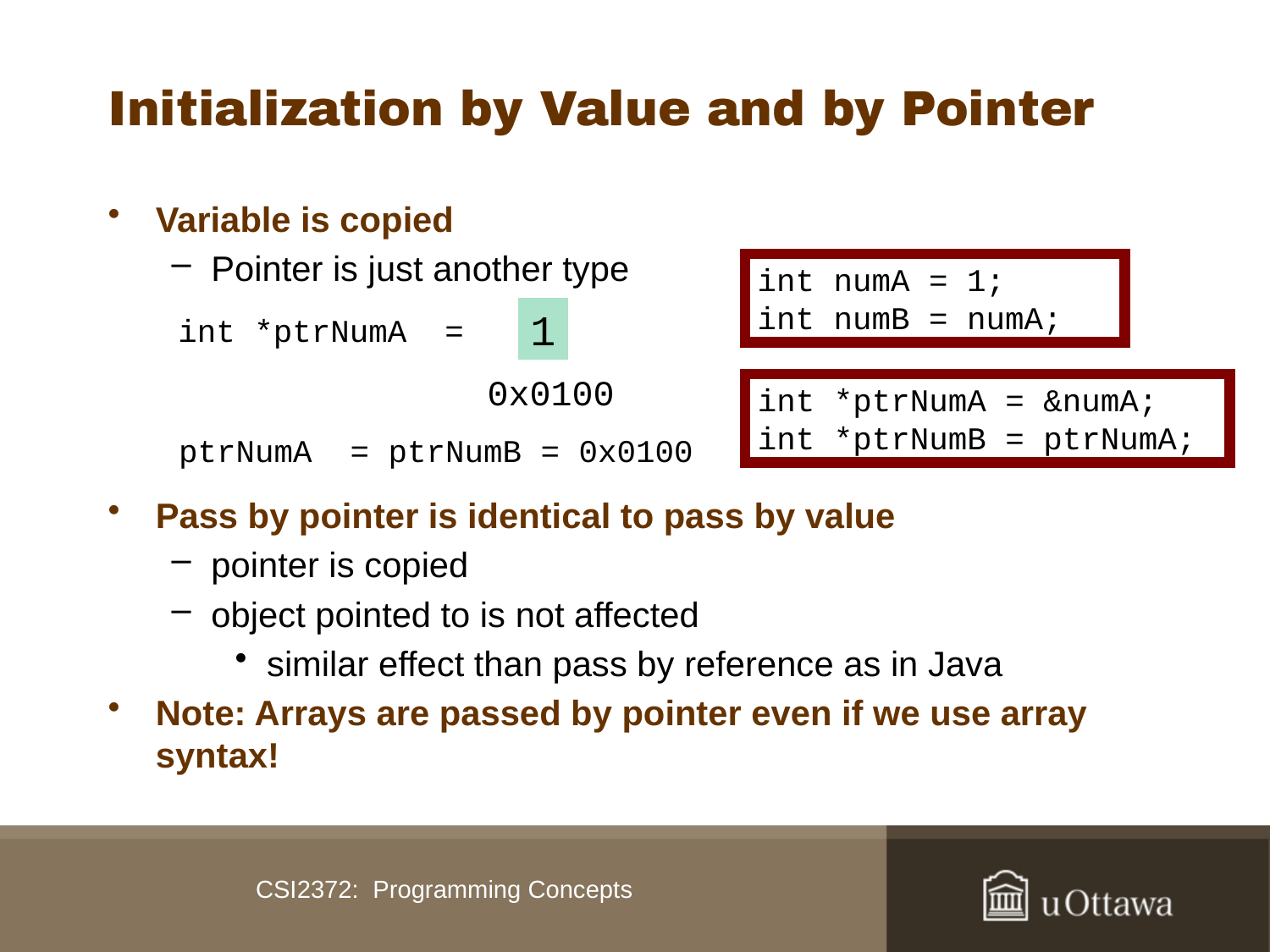

# Initialization by Value and by Pointer
Variable is copied
Pointer is just another type

Pass by pointer is identical to pass by value
pointer is copied
object pointed to is not affected
similar effect than pass by reference as in Java
Note: Arrays are passed by pointer even if we use array syntax!

int numA = 1;
int numB = numA;
1
int *ptrNumA  =
0x0100
int *ptrNumA = &numA;
int *ptrNumB = ptrNumA;
ptrNumA  = ptrNumB = 0x0100
CSI2372:  Programming Concepts